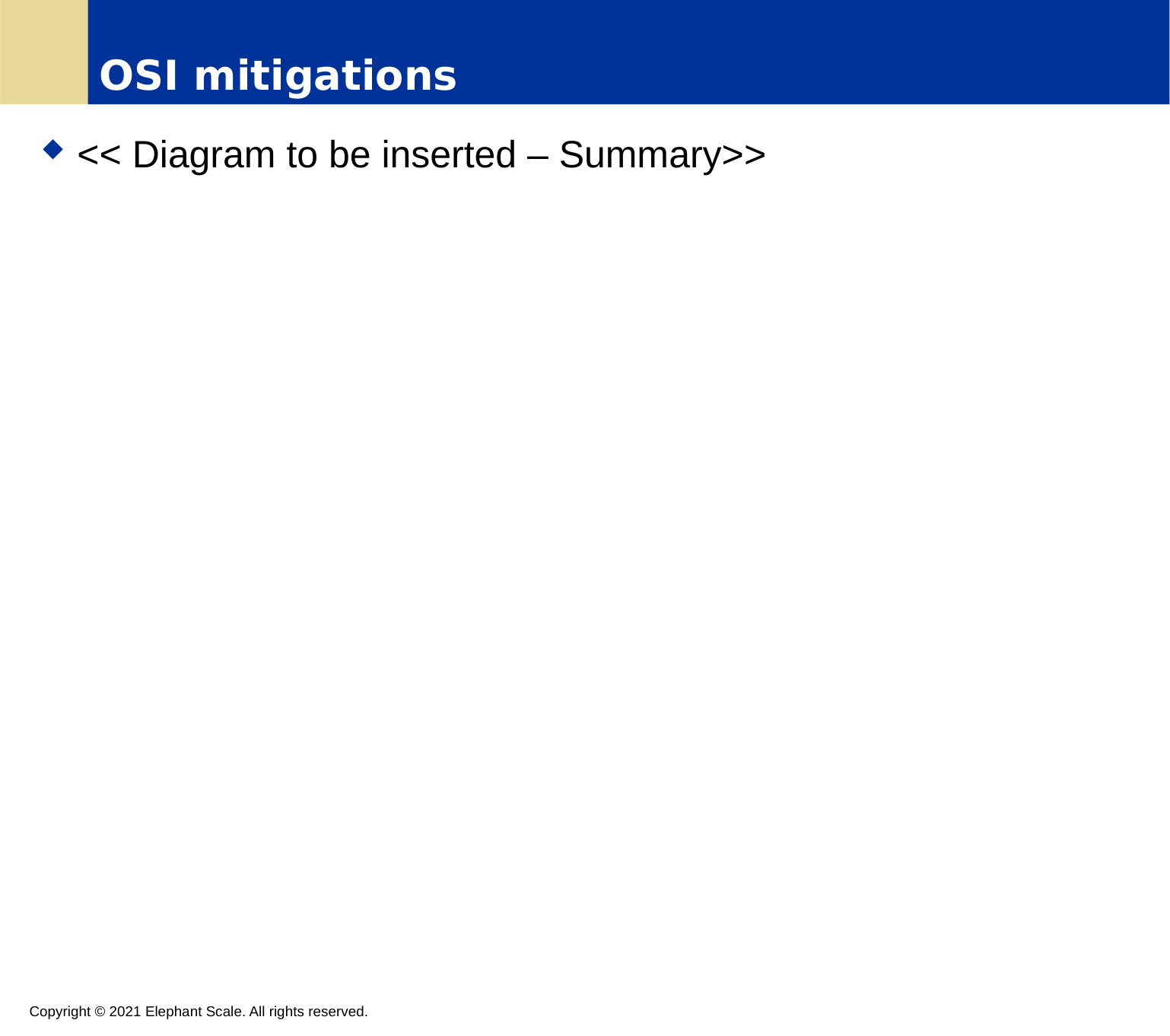

# OSI mitigations
<< Diagram to be inserted – Summary>>
32
Copyright © 2021 Elephant Scale. All rights reserved.